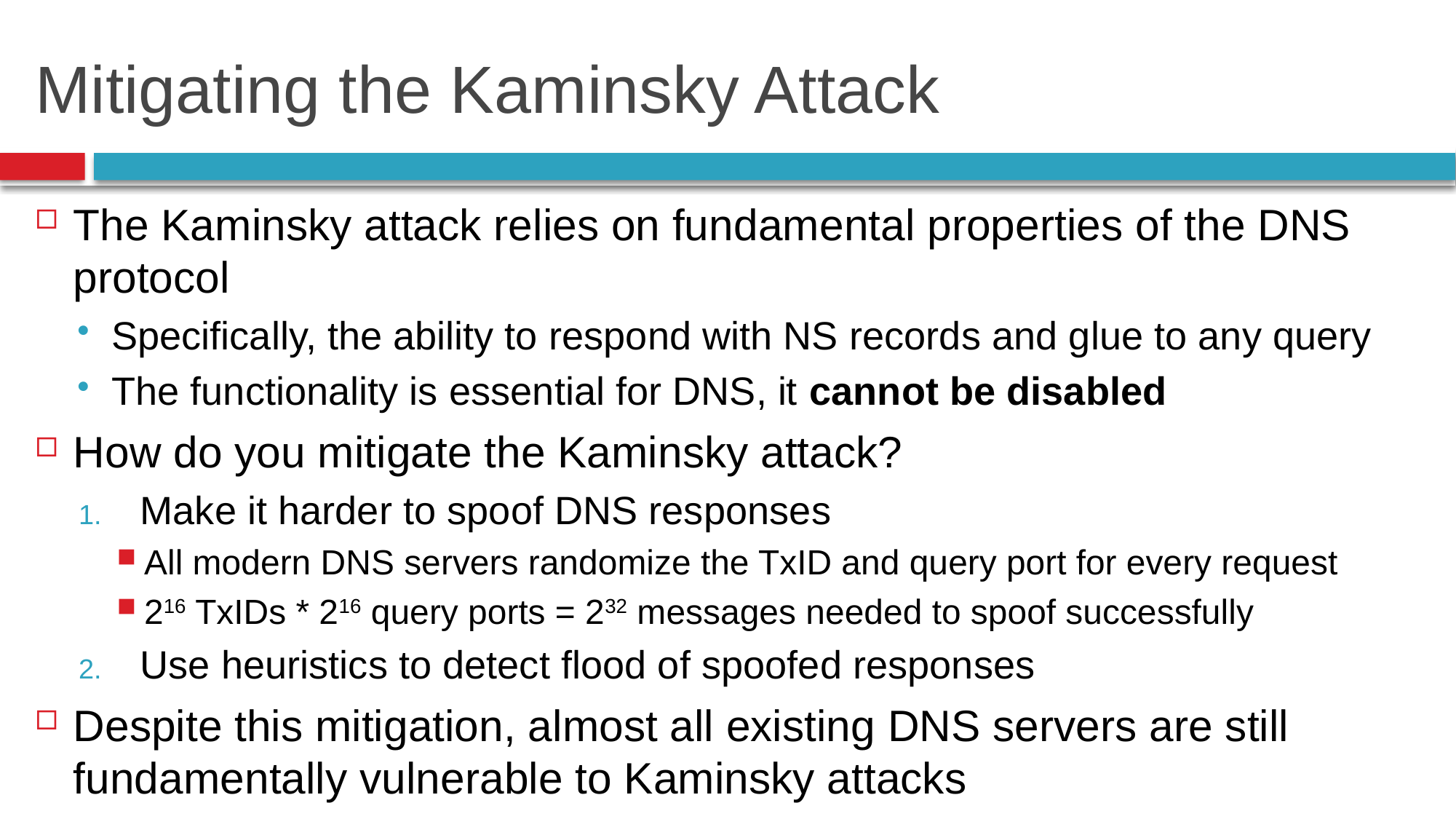

# Mitigating the Kaminsky Attack
The Kaminsky attack relies on fundamental properties of the DNS protocol
Specifically, the ability to respond with NS records and glue to any query
The functionality is essential for DNS, it cannot be disabled
How do you mitigate the Kaminsky attack?
Make it harder to spoof DNS responses
All modern DNS servers randomize the TxID and query port for every request
216 TxIDs * 216 query ports = 232 messages needed to spoof successfully
Use heuristics to detect flood of spoofed responses
Despite this mitigation, almost all existing DNS servers are still fundamentally vulnerable to Kaminsky attacks